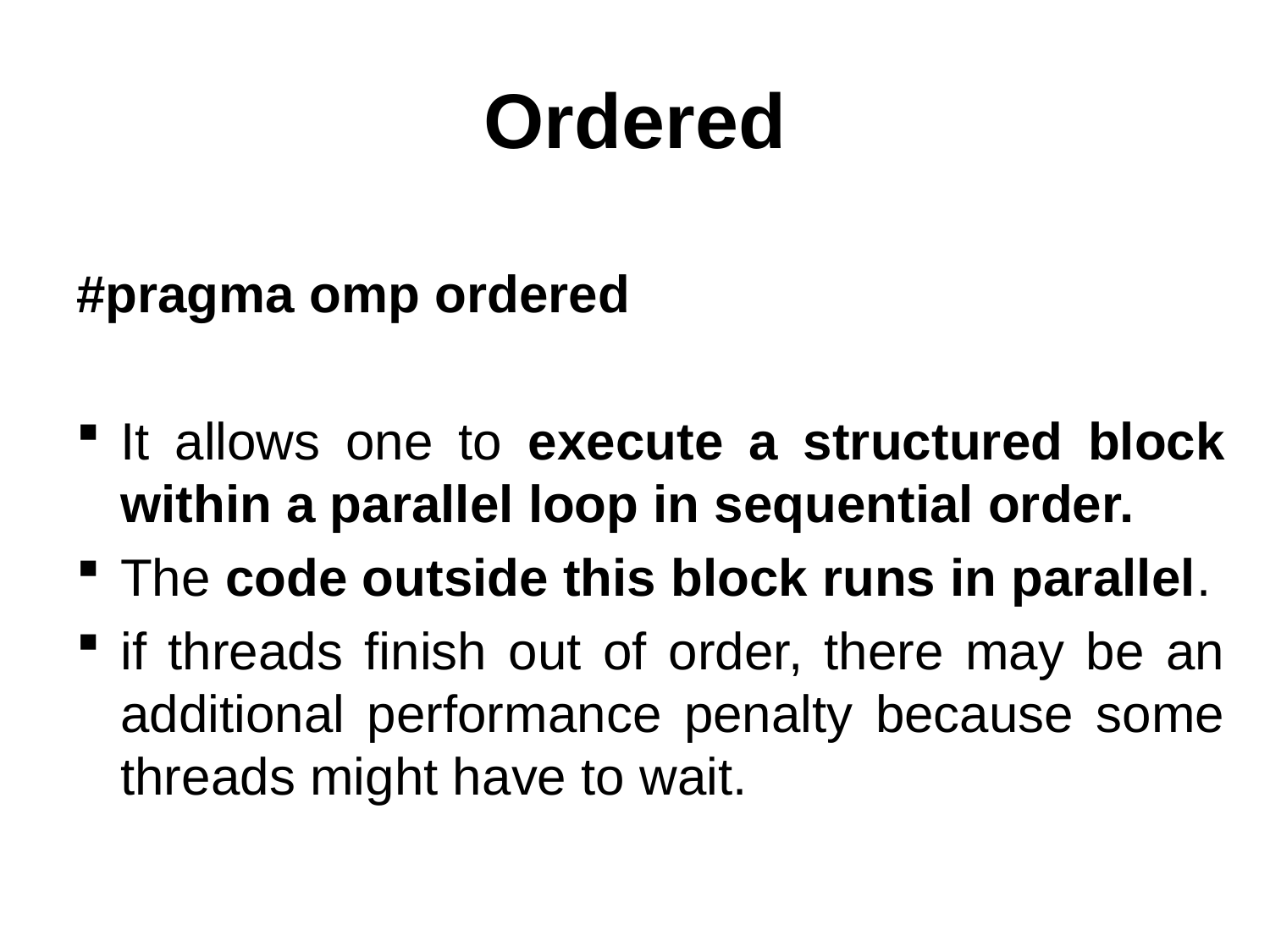

# Ordered
#pragma omp ordered

It allows one to execute a structured block within a parallel loop in sequential order.
The code outside this block runs in parallel.
if threads ﬁnish out of order, there may be an additional performance penalty because some threads might have to wait.